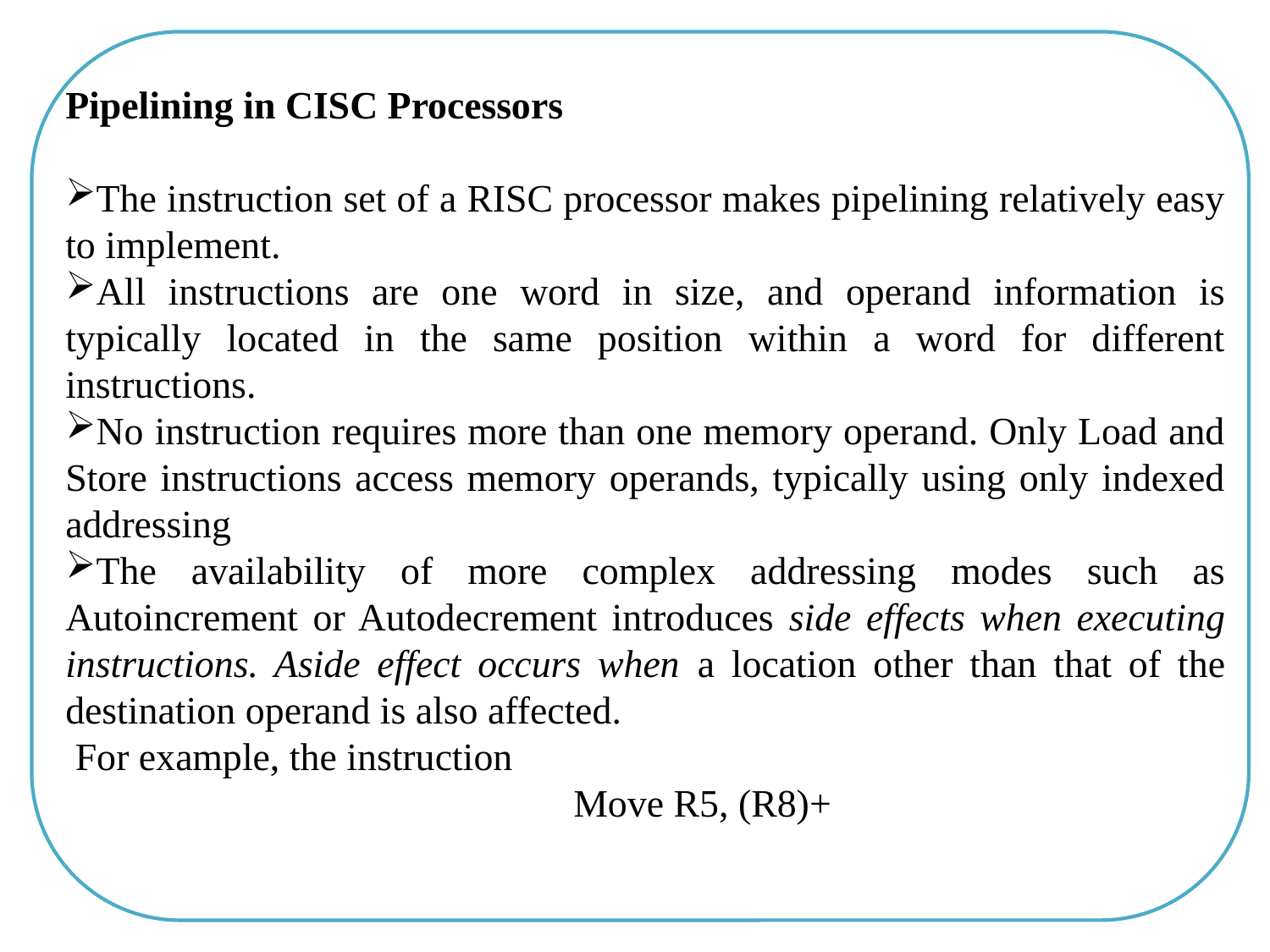

Pipelining in CISC Processors

The instruction set of a RISC processor makes pipelining relatively easy to implement.
All instructions are one word in size, and operand information is typically located in the same position within a word for different instructions.
No instruction requires more than one memory operand. Only Load and Store instructions access memory operands, typically using only indexed addressing
The availability of more complex addressing modes such as Autoincrement or Autodecrement introduces side effects when executing instructions. Aside effect occurs when a location other than that of the destination operand is also affected.
 For example, the instruction
Move R5, (R8)+